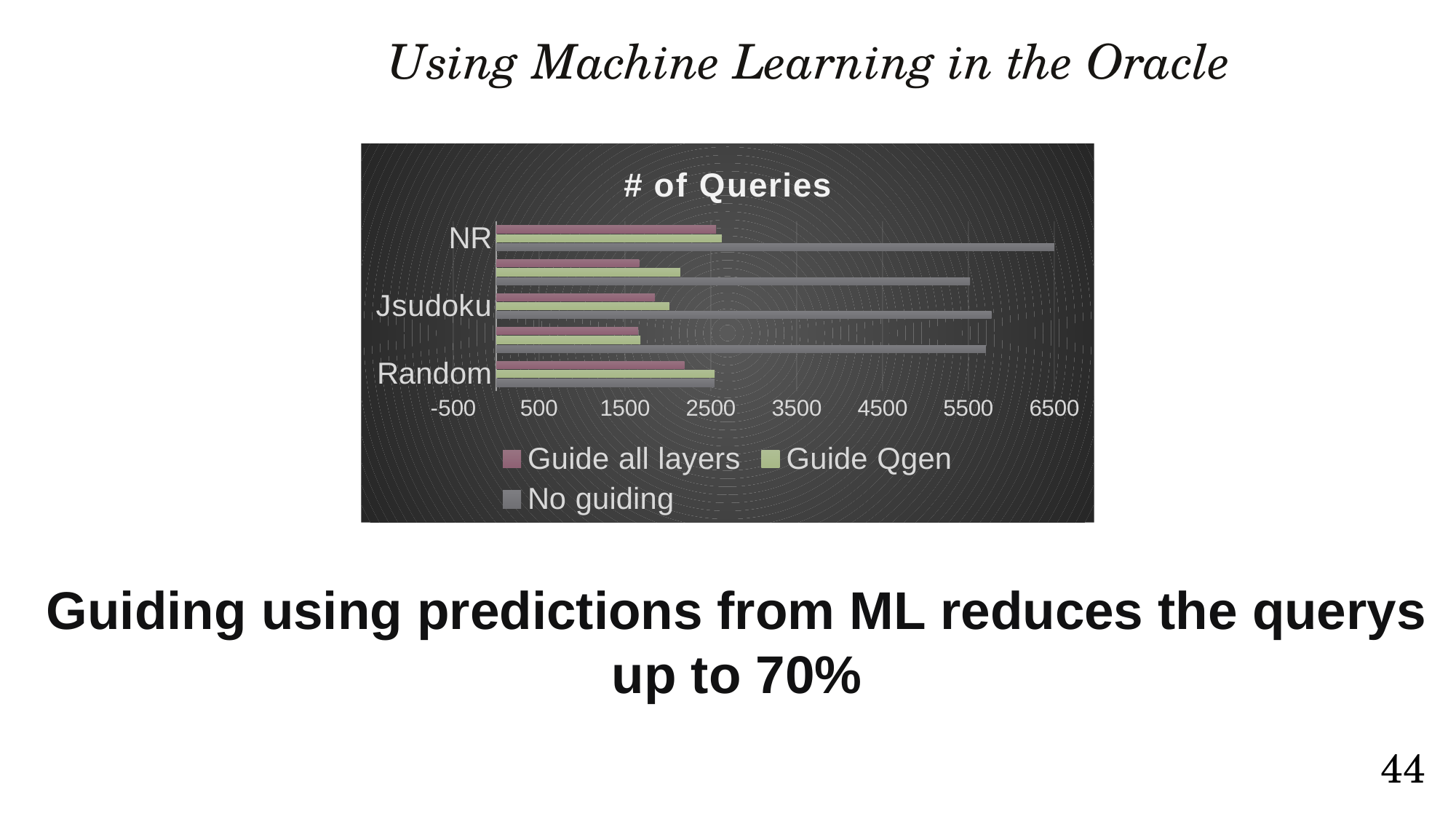

Using Machine Learning in the Oracle

### Chart: # of Queries

| Category | No guiding | Guide Qgen | Guide all layers |
|---|---|---|---|
| Random | 2542.9 | 2543.82 | 2191.5 |
| 9Sudoku | 5703.5 | 1679.36 | 1653.4 |
| Jsudoku | 5768.6 | 2017.45 | 1850.2 |
| Exam_TT | 5519.1 | 2144.55 | 1663.89 |
| NR | 6559.1 | 2626.55 | 2562.1 |
Guiding using predictions from ML reduces the querys up to 70%
44